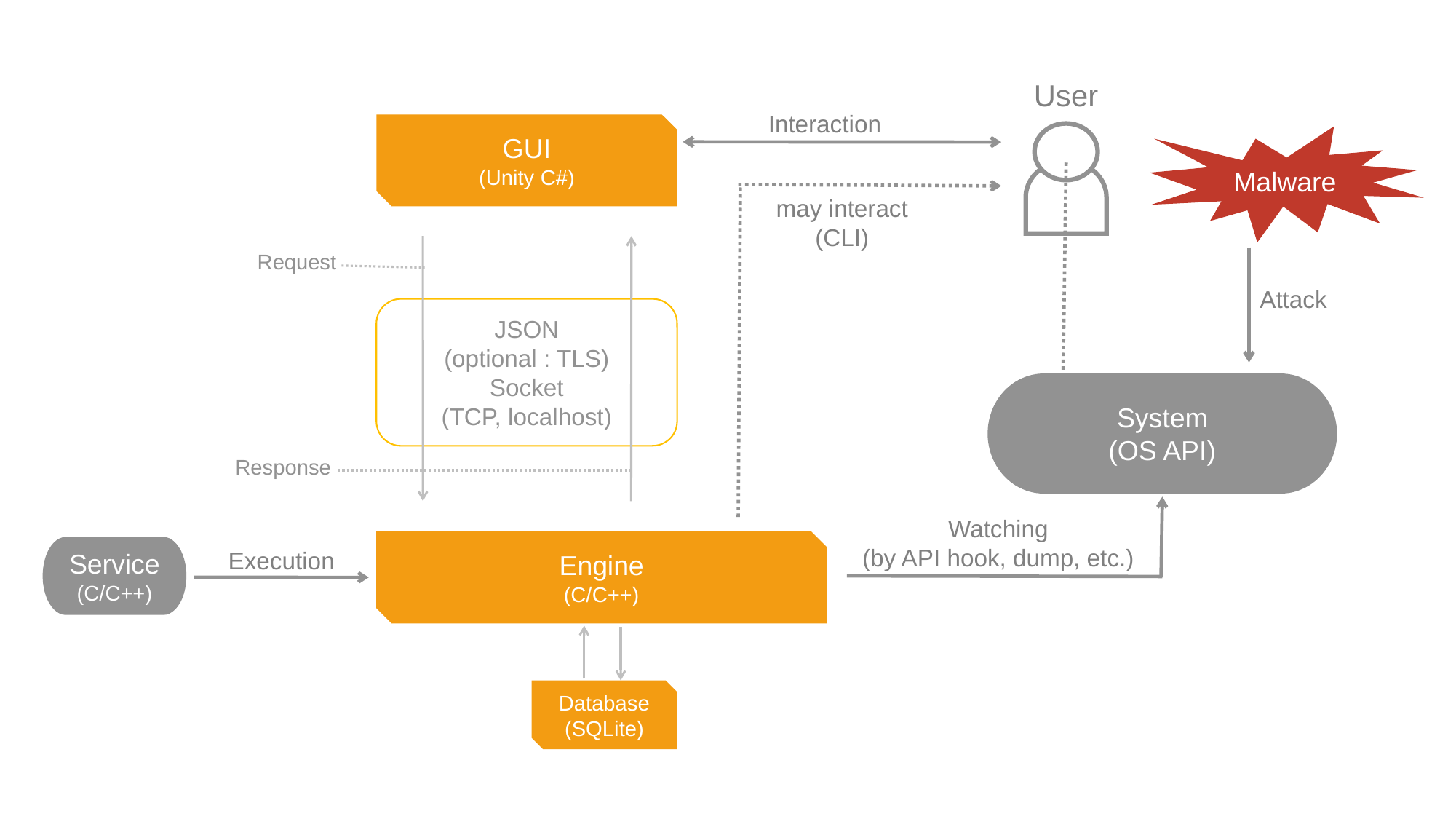

User

Interaction
GUI
(Unity C#)
Malware
may interact
(CLI)
Request
Attack
JSON
(optional : TLS)
Socket
(TCP, localhost)
System
(OS API)
Response
Watching
(by API hook, dump, etc.)
Engine
(C/C++)
Service
(C/C++)
Execution
Database
(SQLite)